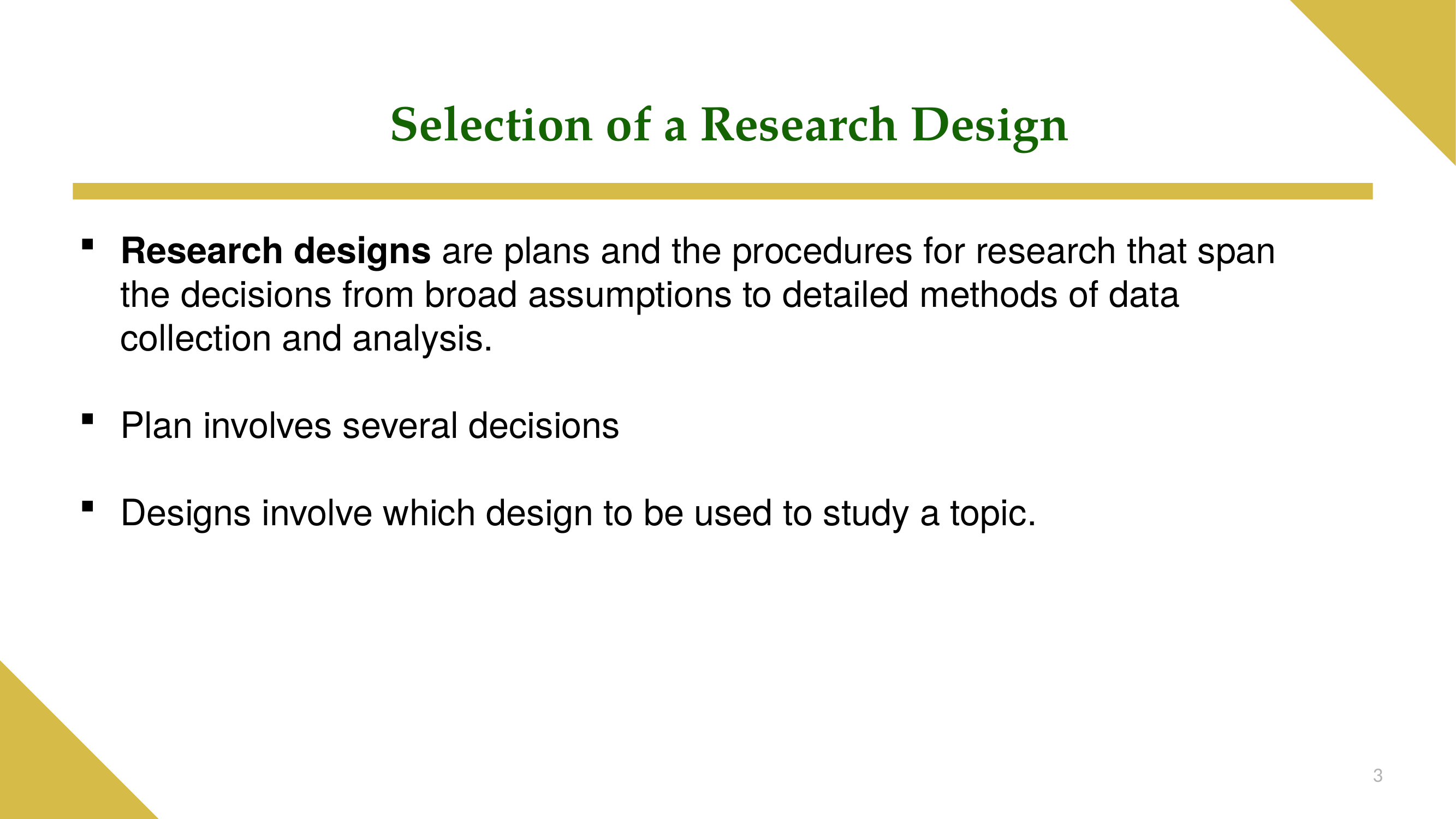

# Selection of a Research Design

Research designs are plans and the procedures for research that span the decisions from broad assumptions to detailed methods of data collection and analysis.

Plan involves several decisions

Designs involve which design to be used to study a topic.

3